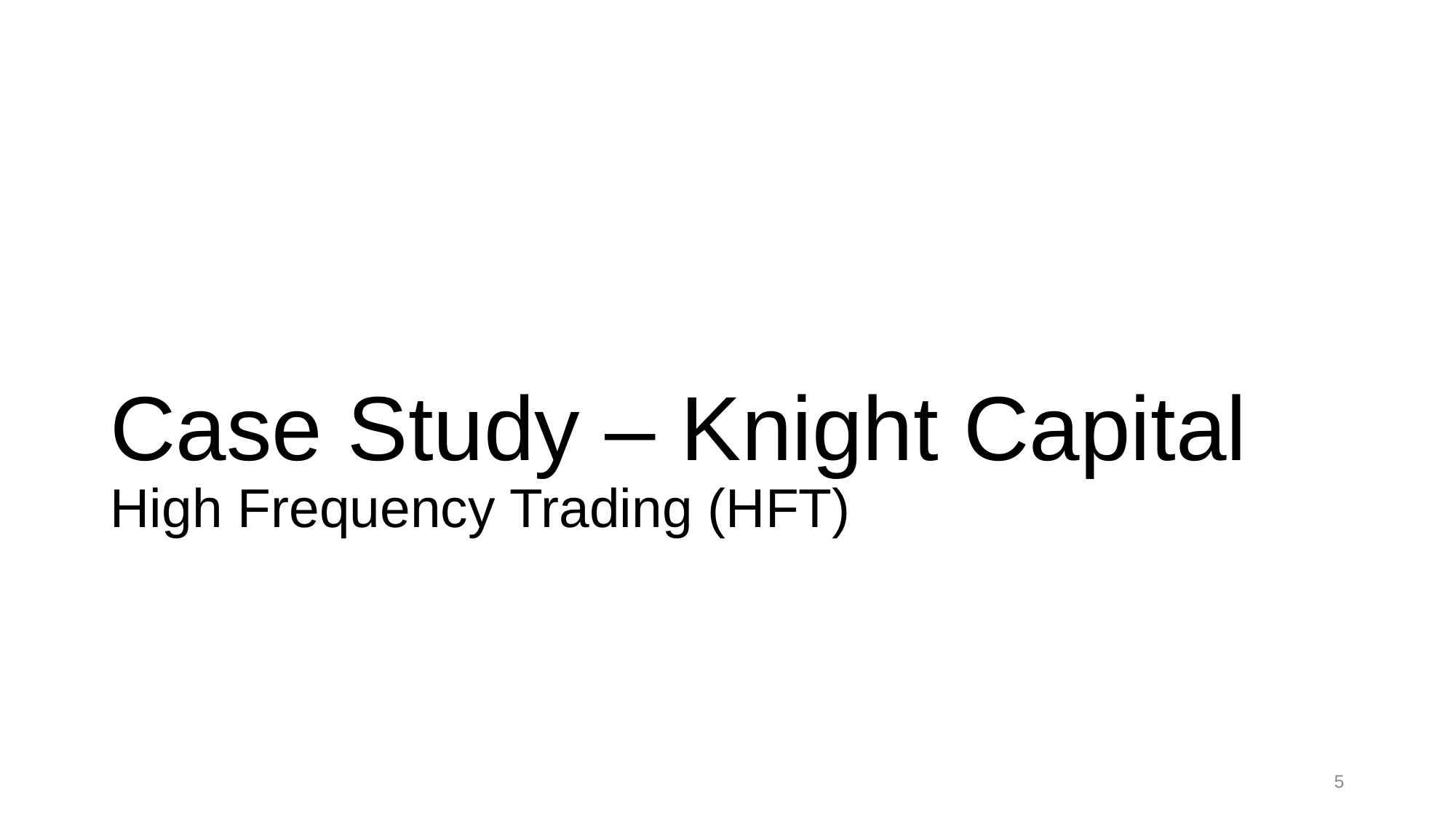

# Case Study – Knight Capital High Frequency Trading (HFT)

5